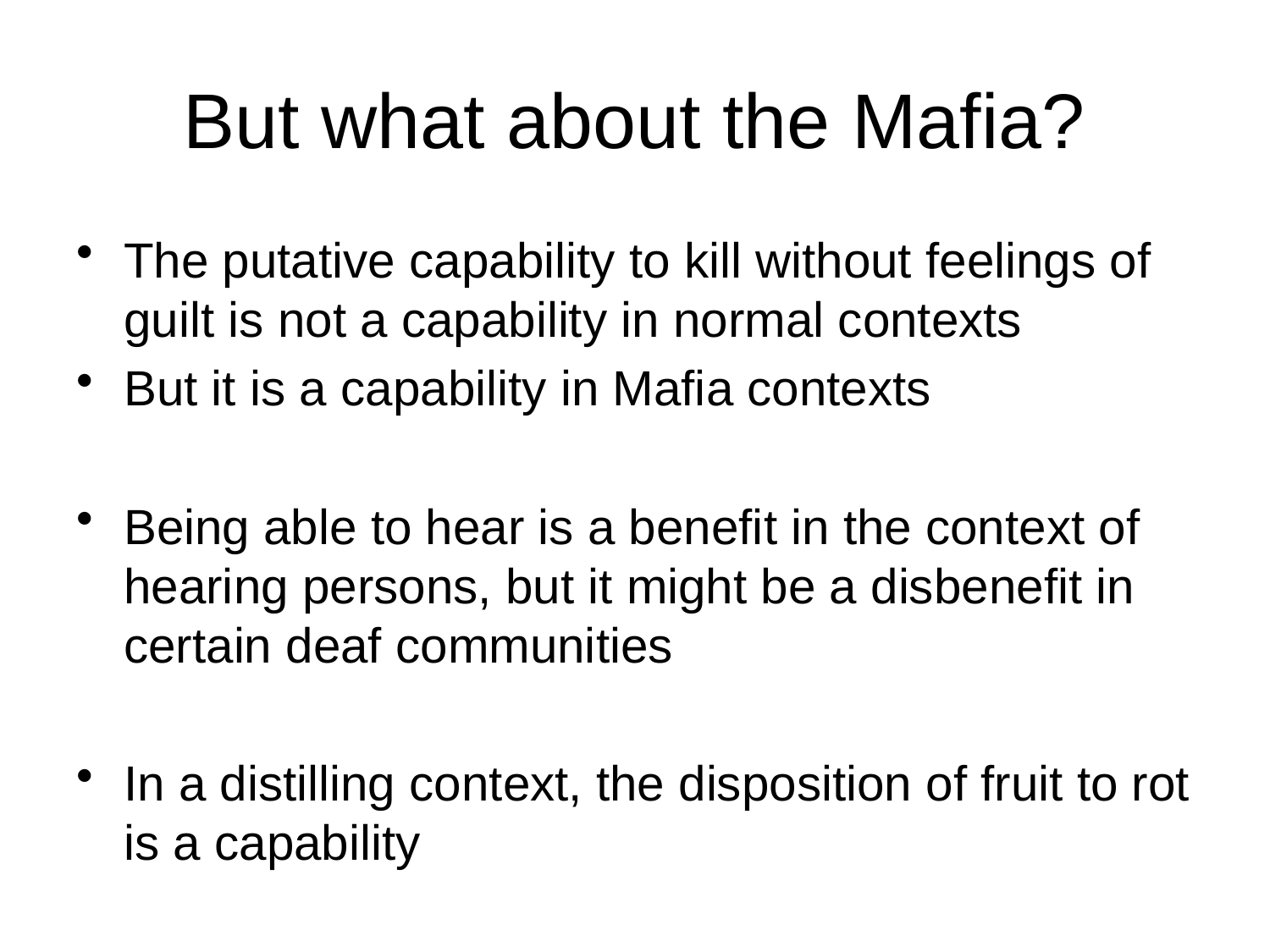

# But what about the Mafia?
The putative capability to kill without feelings of guilt is not a capability in normal contexts
But it is a capability in Mafia contexts

Being able to hear is a benefit in the context of hearing persons, but it might be a disbenefit in certain deaf communities

In a distilling context, the disposition of fruit to rot is a capability